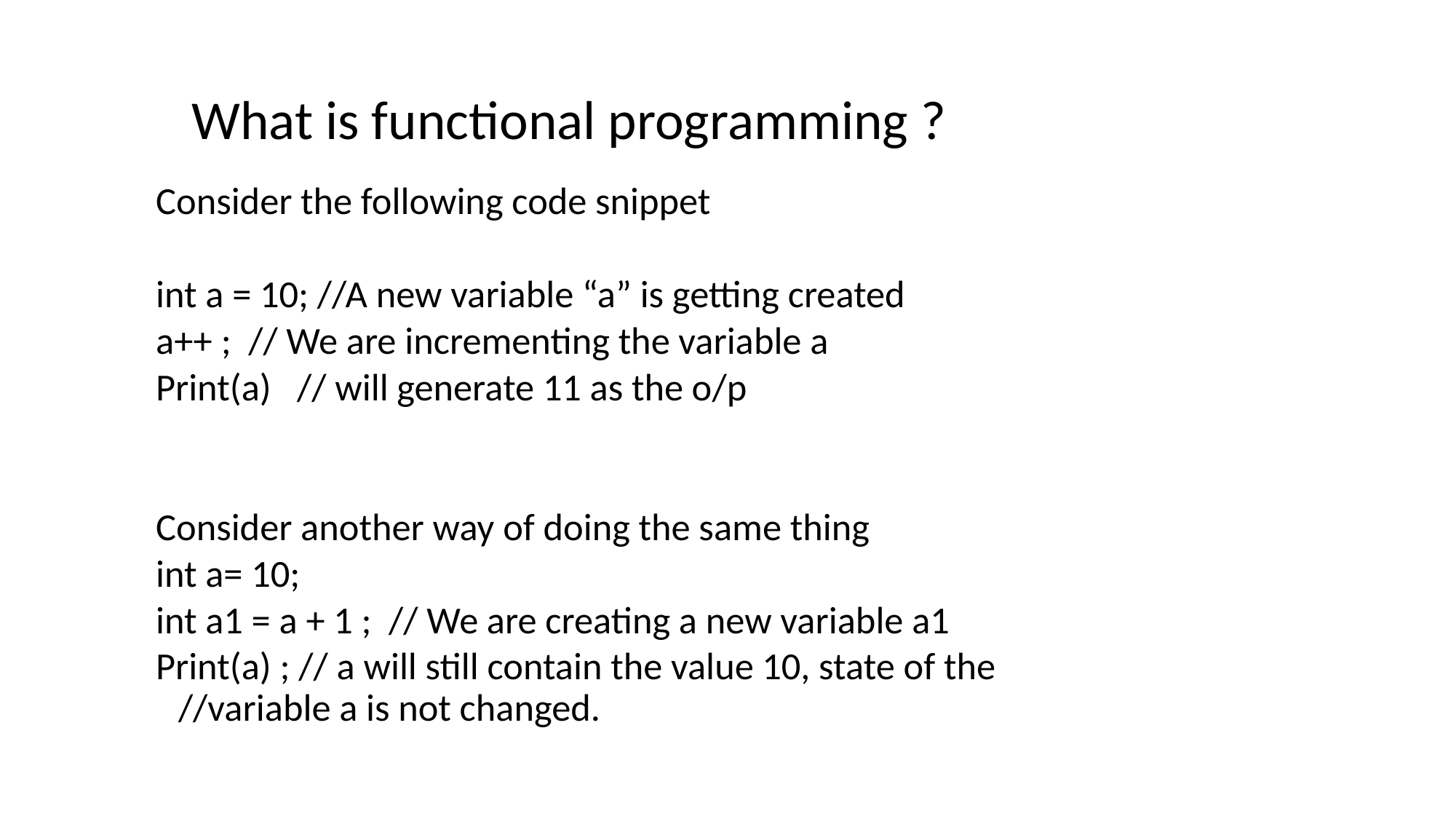

#
         What is functional programming ?
Consider the following code snippet

int a = 10; //A new variable “a” is getting created
a++ ;  // We are incrementing the variable a
Print(a)   // will generate 11 as the o/p

Consider another way of doing the same thing
int a= 10;
int a1 = a + 1 ;  // We are creating a new variable a1
Print(a) ; // a will still contain the value 10, state of the                                //variable a is not changed.